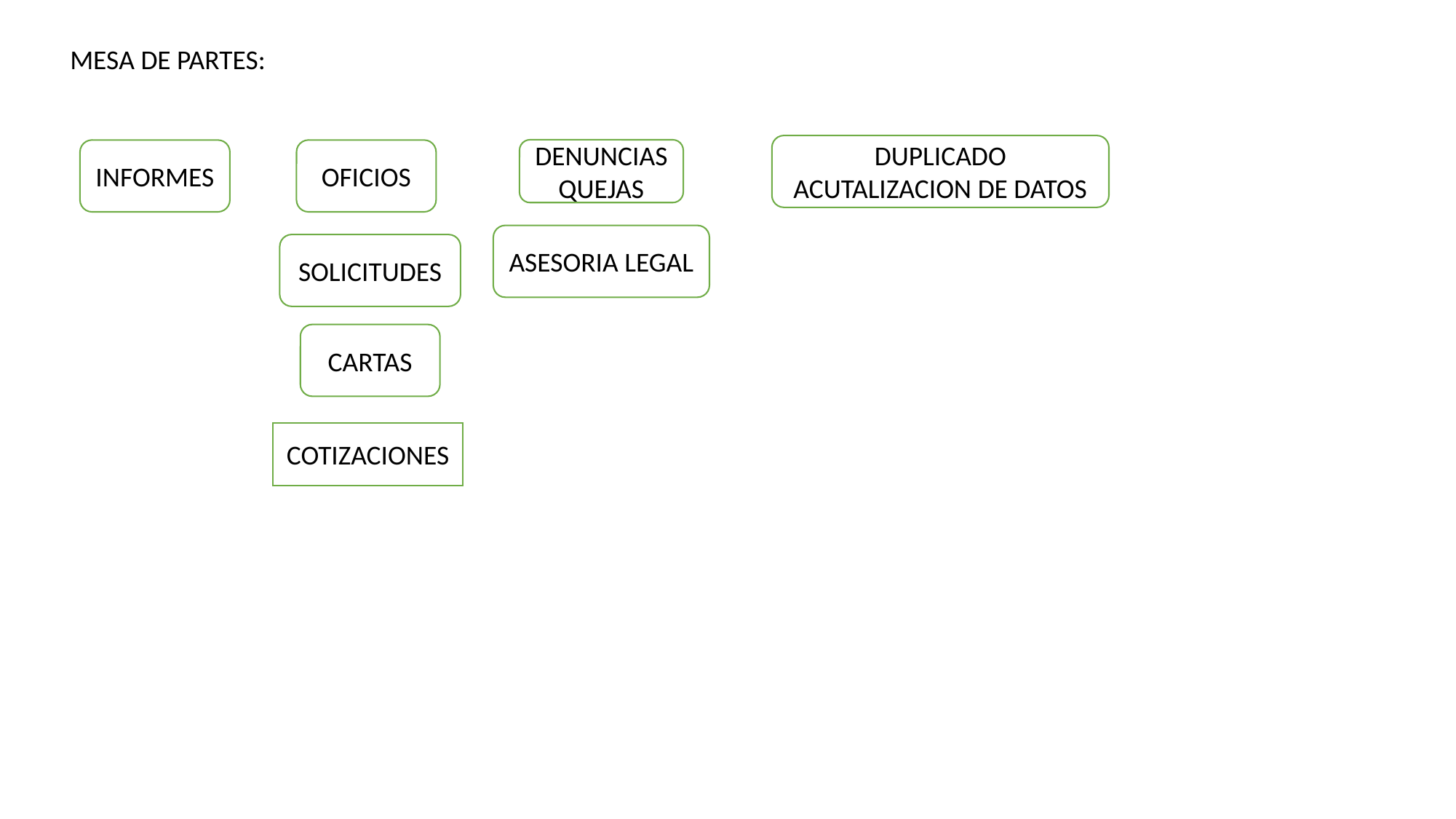

MESA DE PARTES:
DUPLICADO ACUTALIZACION DE DATOS
DENUNCIAS
QUEJAS
INFORMES
OFICIOS
ASESORIA LEGAL
SOLICITUDES
CARTAS
COTIZACIONES